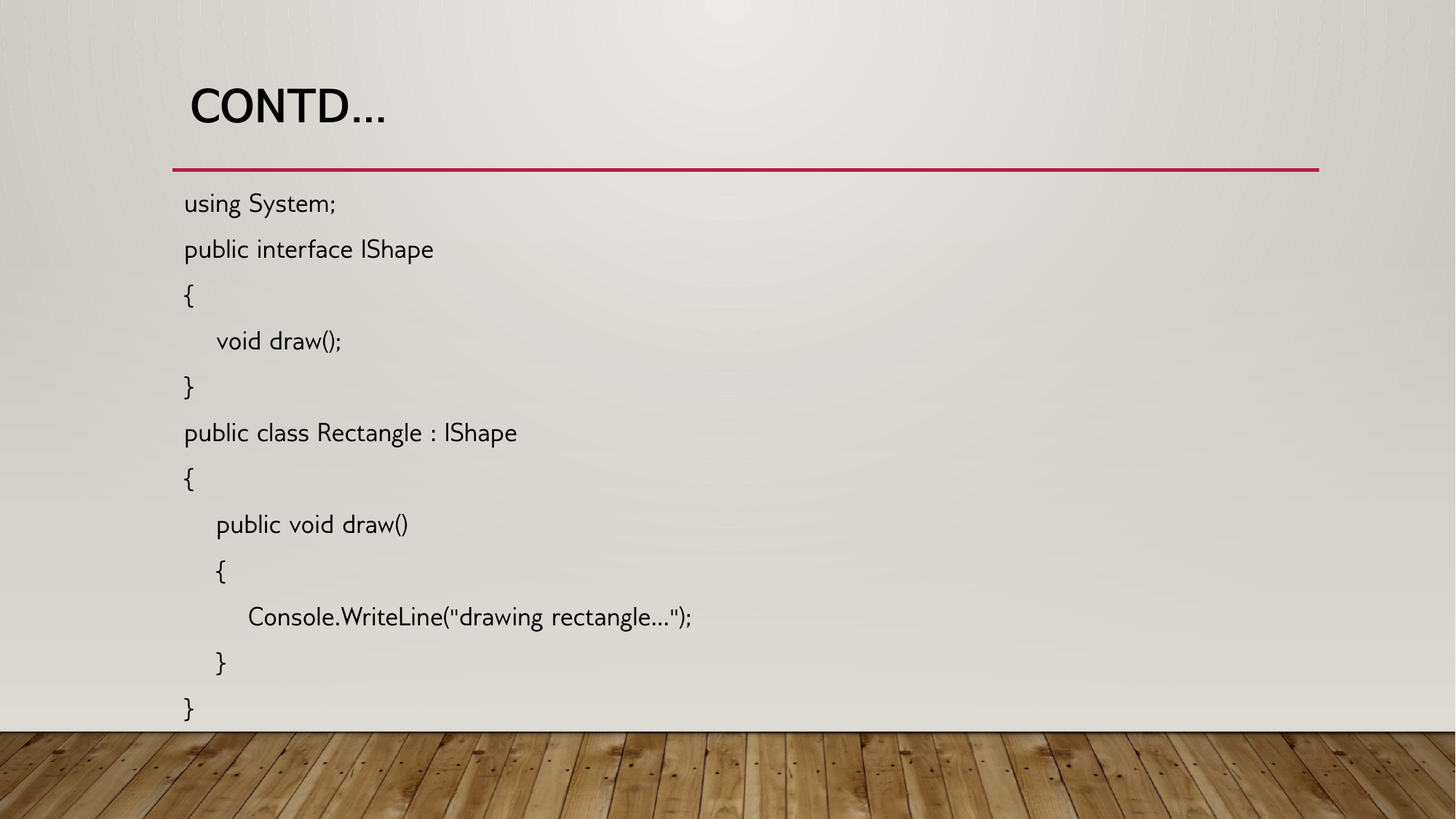

# Contd…
using System;
public interface IShape
{
    void draw();
}
public class Rectangle : IShape
{
    public void draw()
    {
        Console.WriteLine("drawing rectangle...");
    }
}